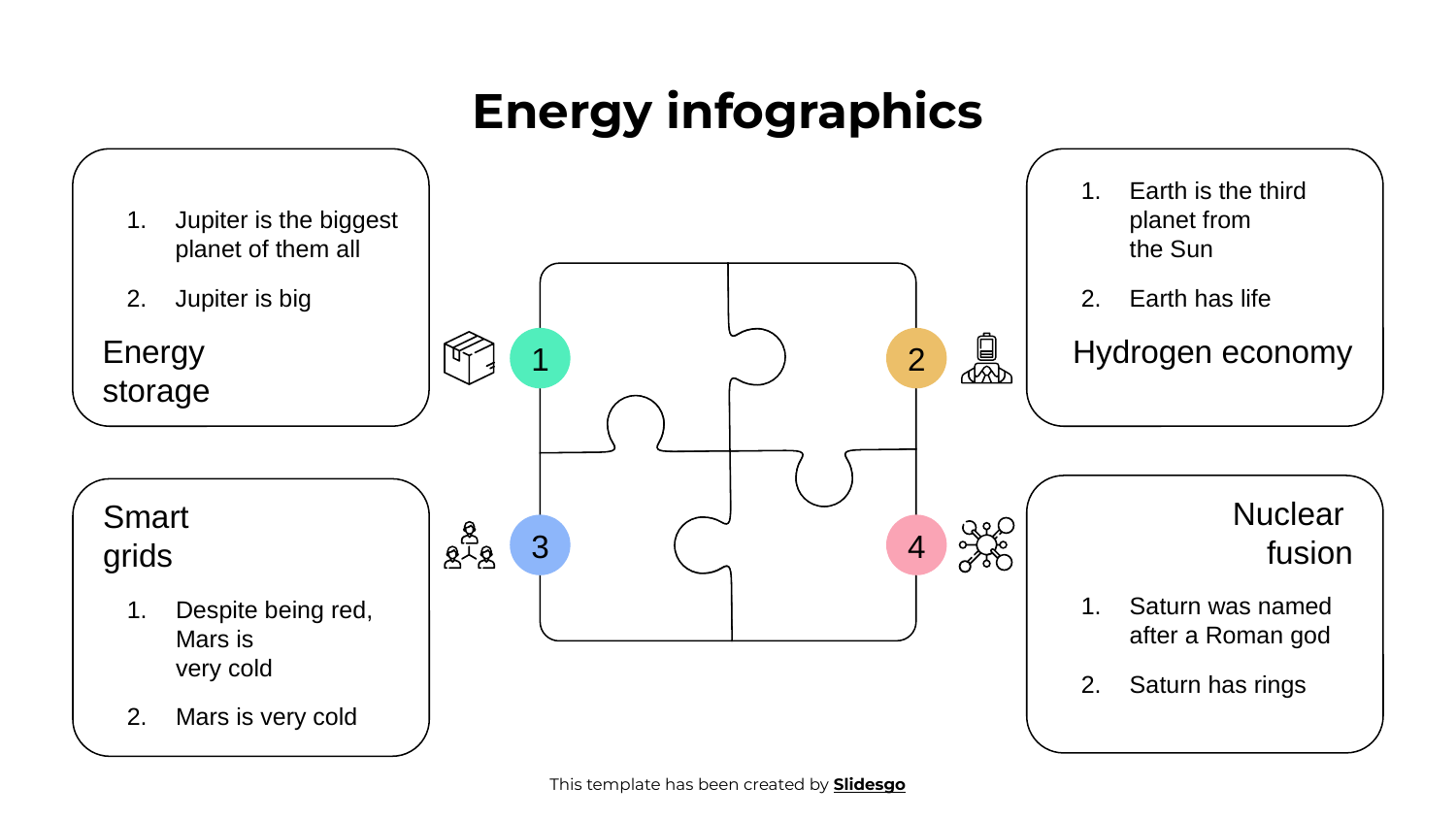

# Energy infographics

Jupiter is the biggest planet of them all
Jupiter is big
Earth is the third planet from
the Sun
Earth has life

Energy
storage
Hydrogen economy
1
2

Nuclear
fusion
Smart
grids
3
4

Saturn was named after a Roman god
Saturn has rings
Despite being red, Mars is
very cold
Mars is very cold
This template has been created by Slidesgo